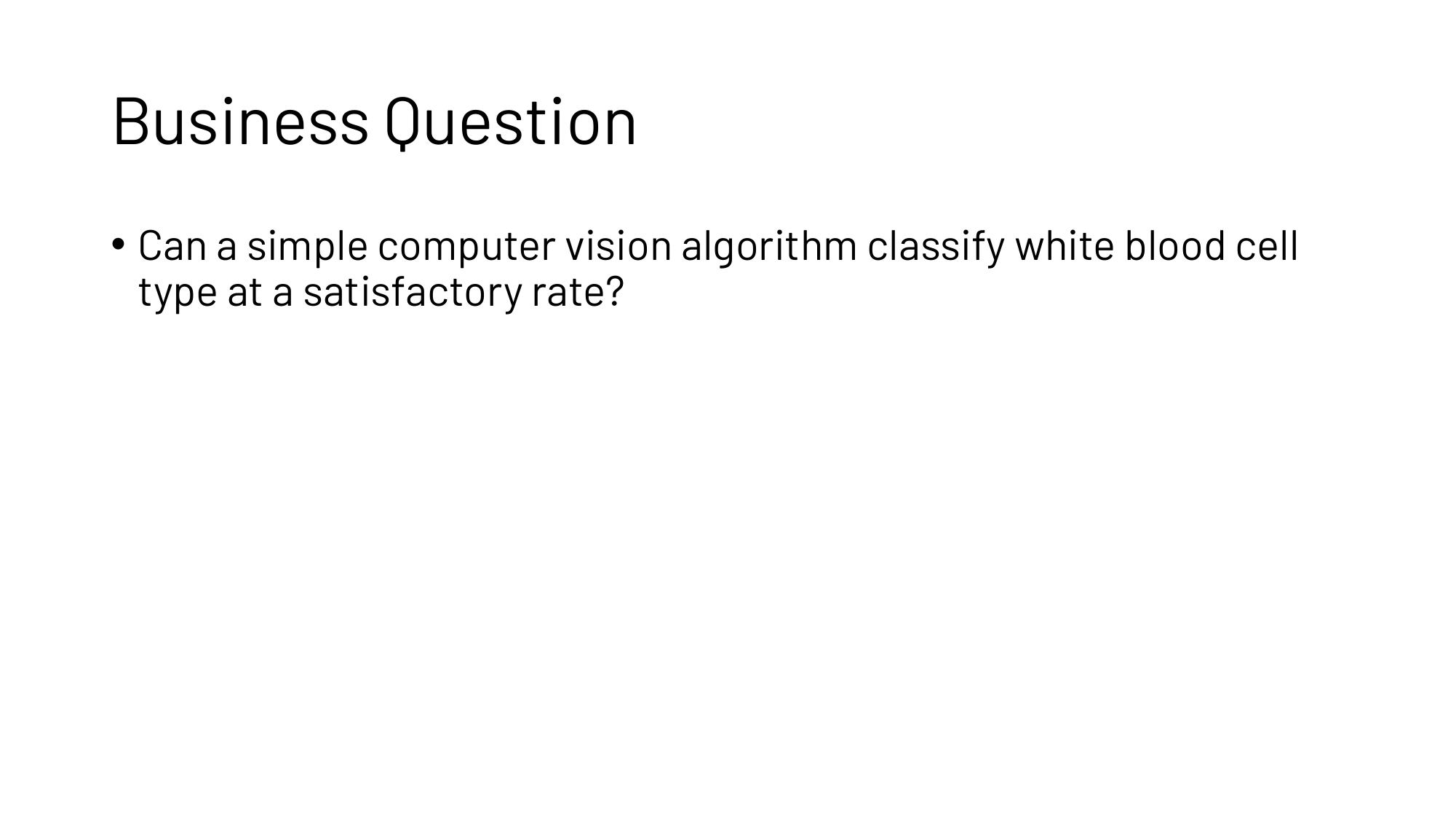

# Business Question
Can a simple computer vision algorithm classify white blood cell type at a satisfactory rate?